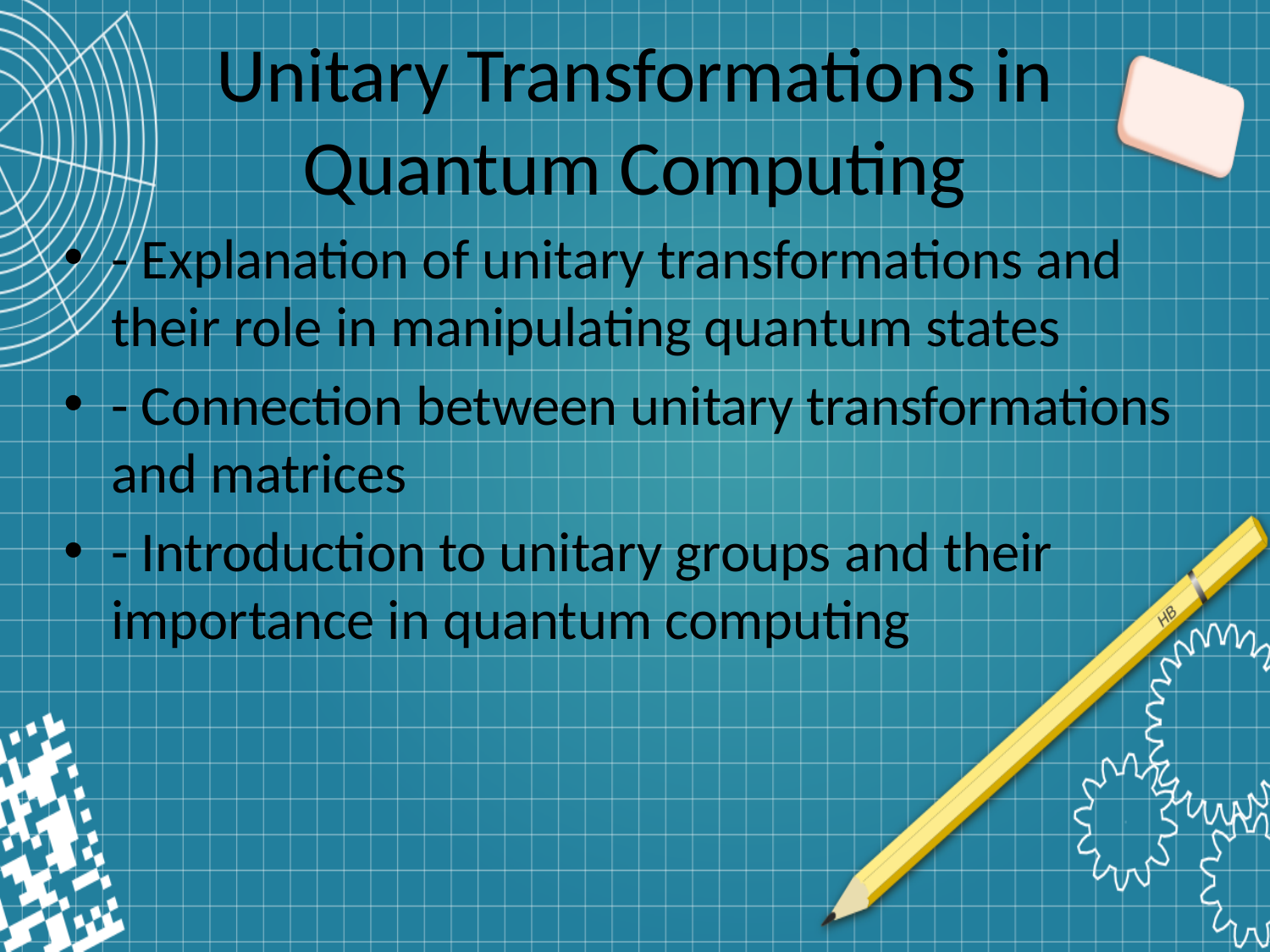

# Unitary Transformations in Quantum Computing
- Explanation of unitary transformations and their role in manipulating quantum states
- Connection between unitary transformations and matrices
- Introduction to unitary groups and their importance in quantum computing